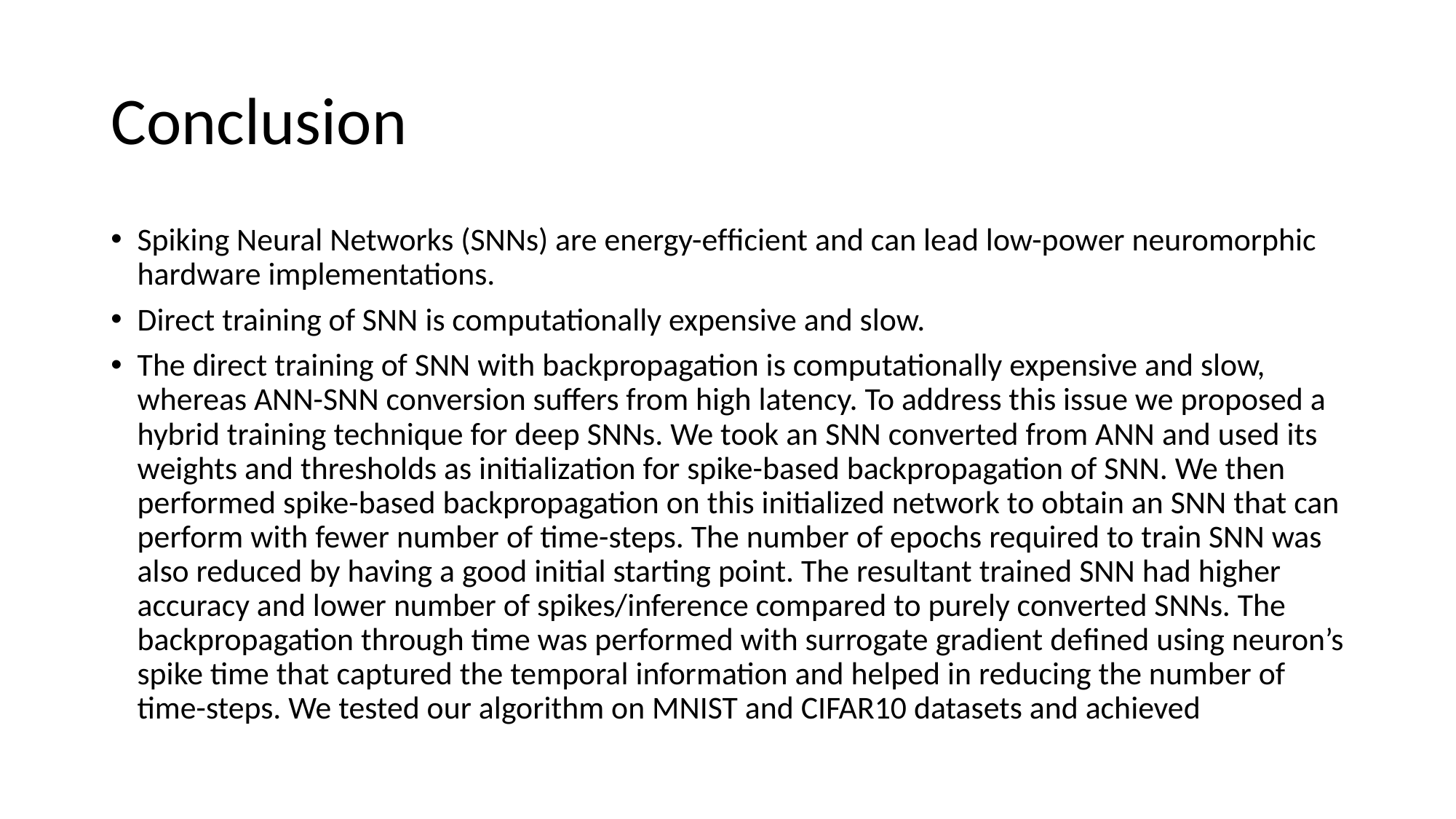

# Conclusion
Spiking Neural Networks (SNNs) are energy-efﬁcient and can lead low-power neuromorphic hardware implementations.
Direct training of SNN is computationally expensive and slow.
The direct training of SNN with backpropagation is computationally expensive and slow, whereas ANN-SNN conversion suffers from high latency. To address this issue we proposed a hybrid training technique for deep SNNs. We took an SNN converted from ANN and used its weights and thresholds as initialization for spike-based backpropagation of SNN. We then performed spike-based backpropagation on this initialized network to obtain an SNN that can perform with fewer number of time-steps. The number of epochs required to train SNN was also reduced by having a good initial starting point. The resultant trained SNN had higher accuracy and lower number of spikes/inference compared to purely converted SNNs. The backpropagation through time was performed with surrogate gradient deﬁned using neuron’s spike time that captured the temporal information and helped in reducing the number of time-steps. We tested our algorithm on MNIST and CIFAR10 datasets and achieved